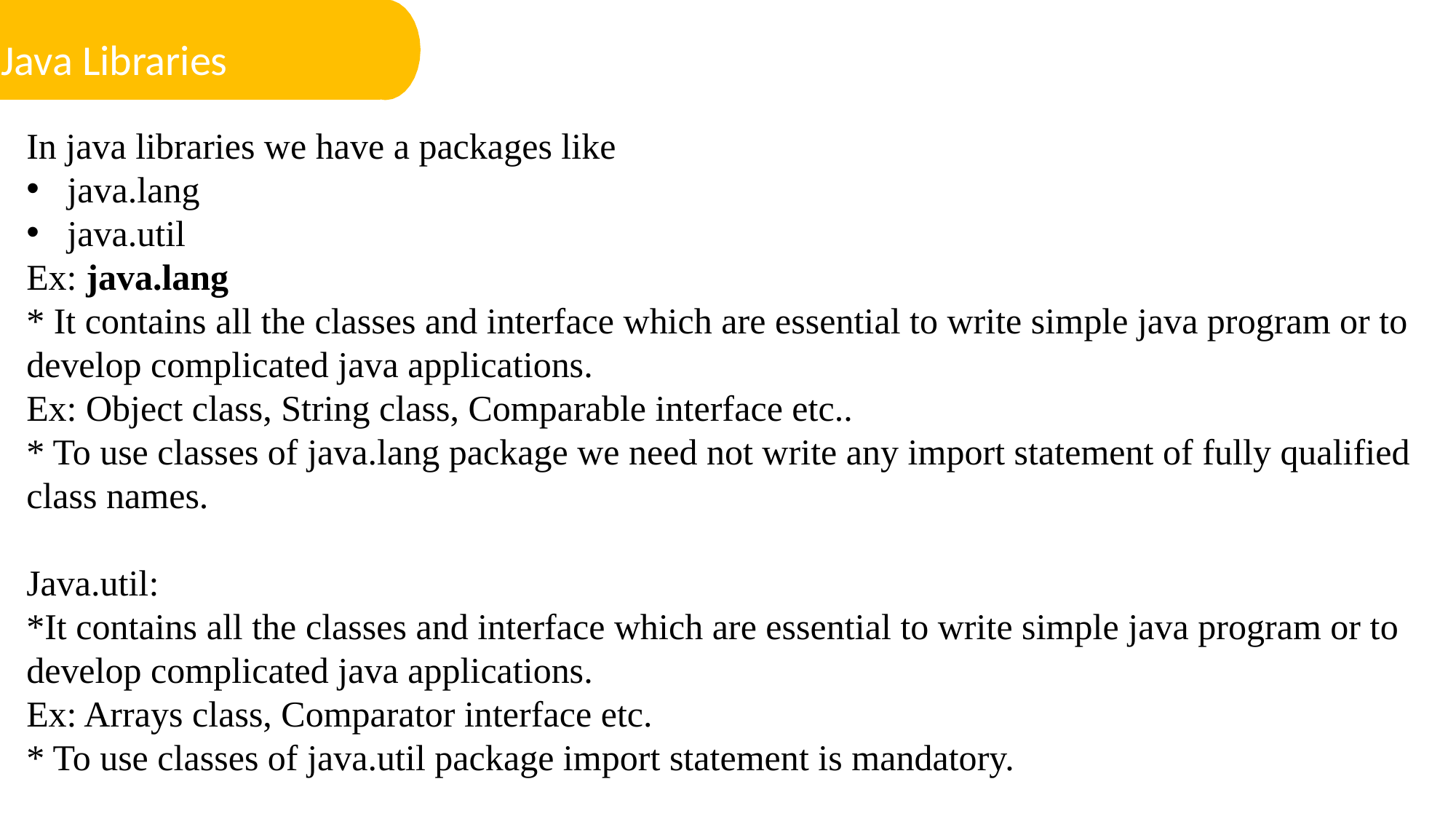

Java Libraries
In java libraries we have a packages like
java.lang
java.util
Ex: java.lang
* It contains all the classes and interface which are essential to write simple java program or to develop complicated java applications.
Ex: Object class, String class, Comparable interface etc..
* To use classes of java.lang package we need not write any import statement of fully qualified class names.

Java.util:
*It contains all the classes and interface which are essential to write simple java program or to develop complicated java applications.
Ex: Arrays class, Comparator interface etc.
* To use classes of java.util package import statement is mandatory.